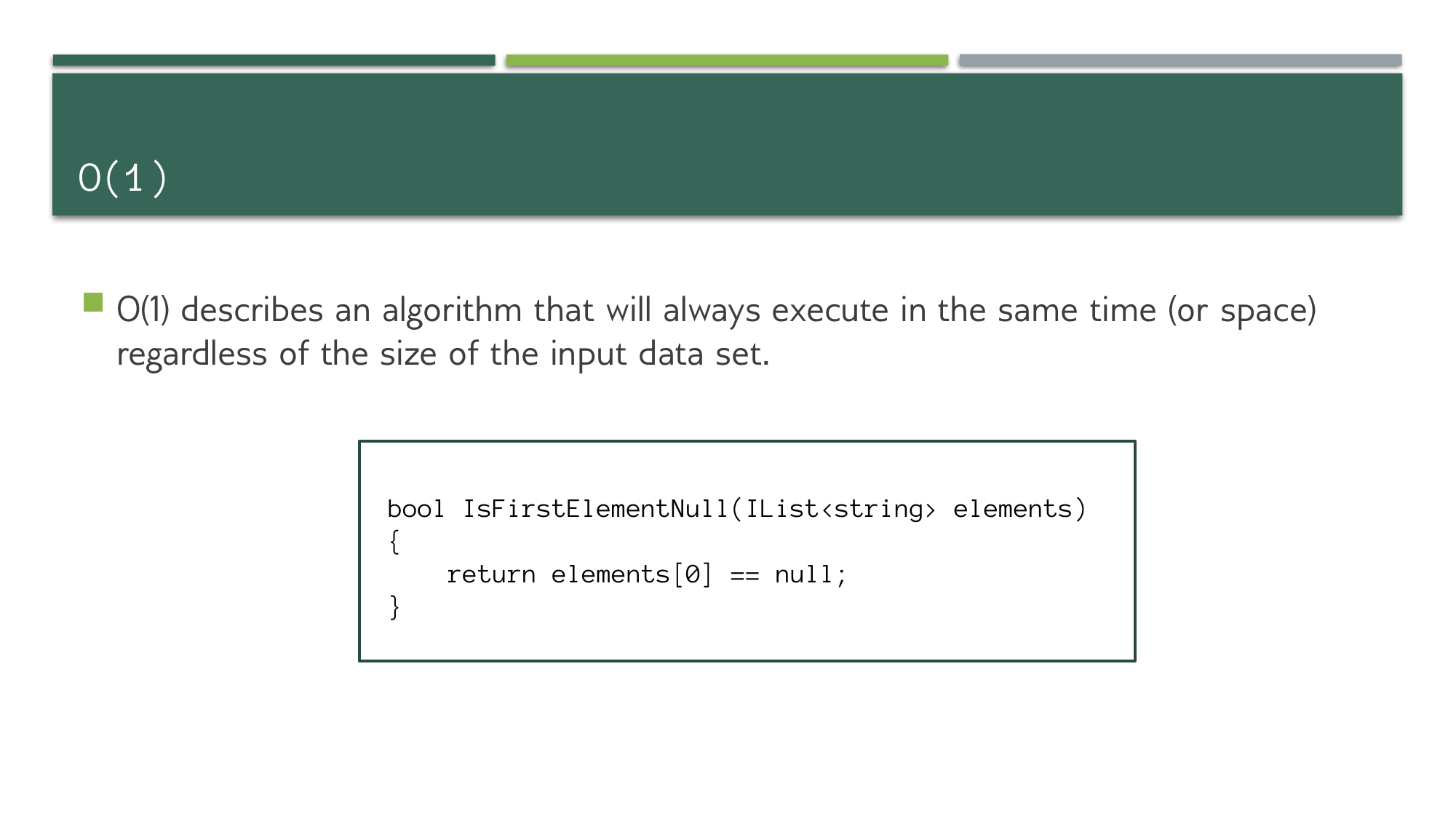

# o(1)
O(1) describes an algorithm that will always execute in the same time (or space) regardless of the size of the input data set.

bool IsFirstElementNull(IList<string> elements)
{
    return elements[0] == null;
}